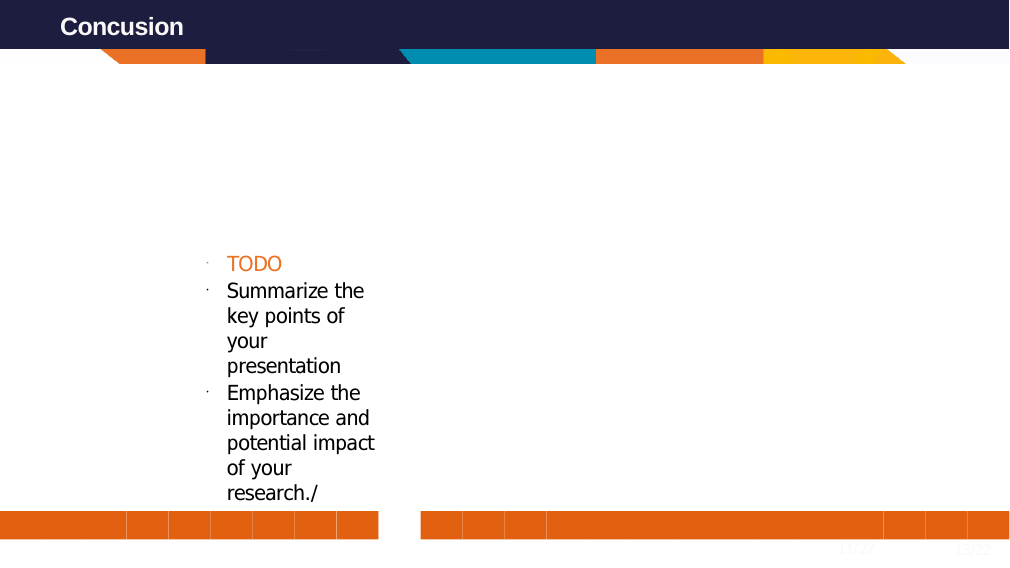

Concusion
TODO
Summarize the key points of your presentation
Emphasize the importance and potential impact of your research./

11/22
13/22